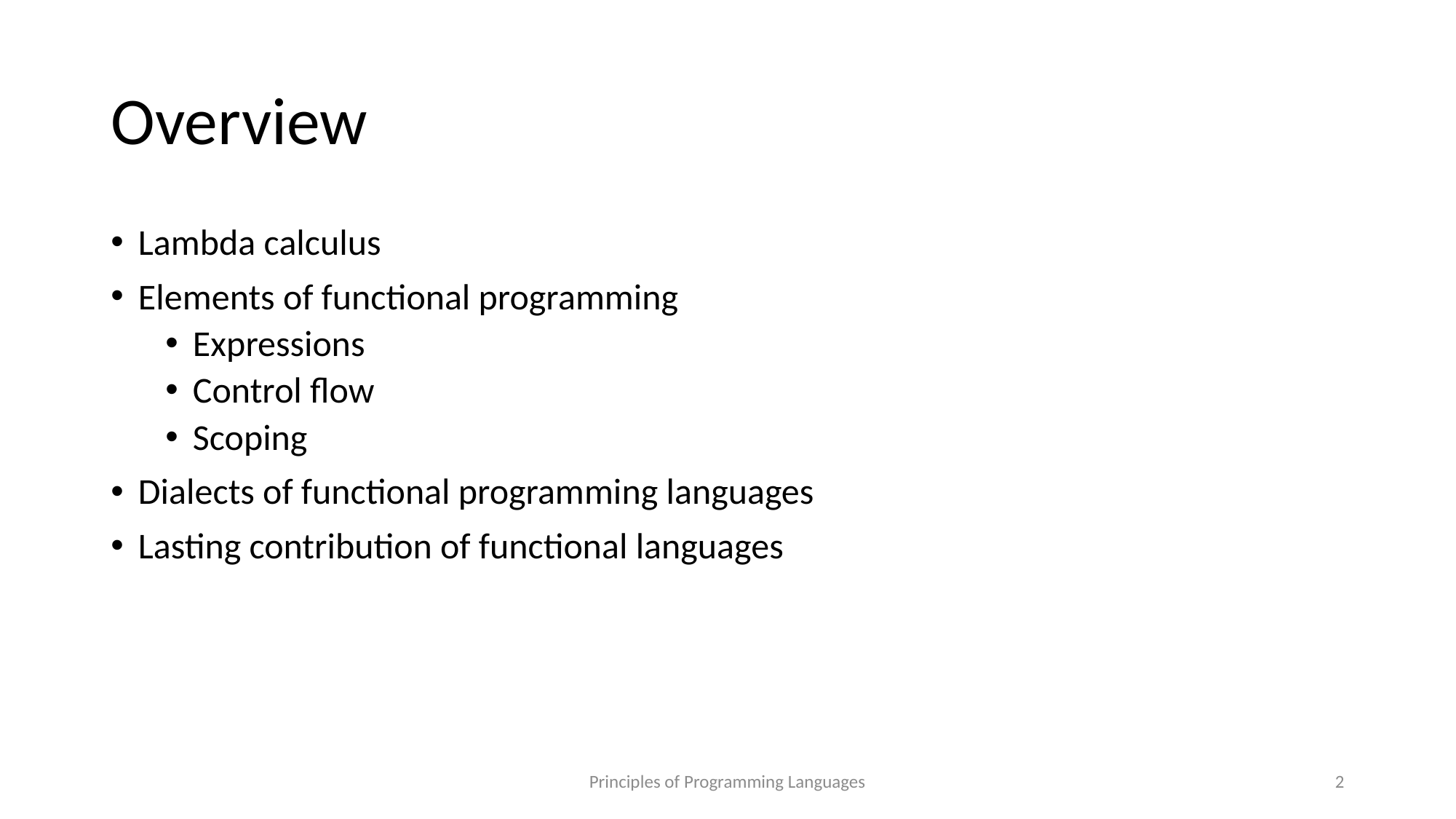

# Overview
Lambda calculus
Elements of functional programming
Expressions
Control flow
Scoping
Dialects of functional programming languages
Lasting contribution of functional languages

Principles of Programming Languages
2